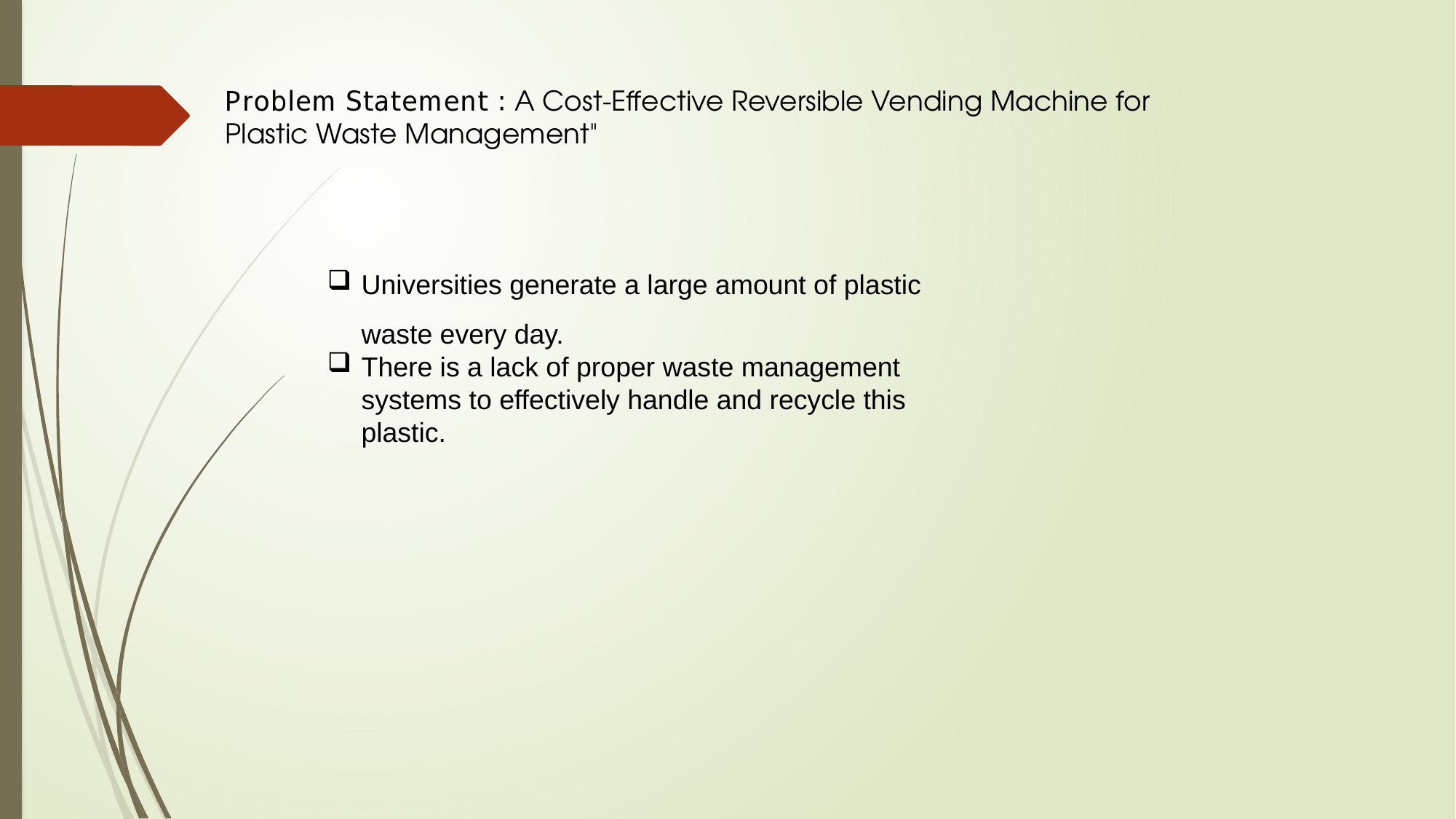

Problem Statement : A Cost-Effective Reversible Vending Machine for Plastic Waste Management"
Universities generate a large amount of plastic waste every day.
There is a lack of proper waste management systems to effectively handle and recycle this plastic.